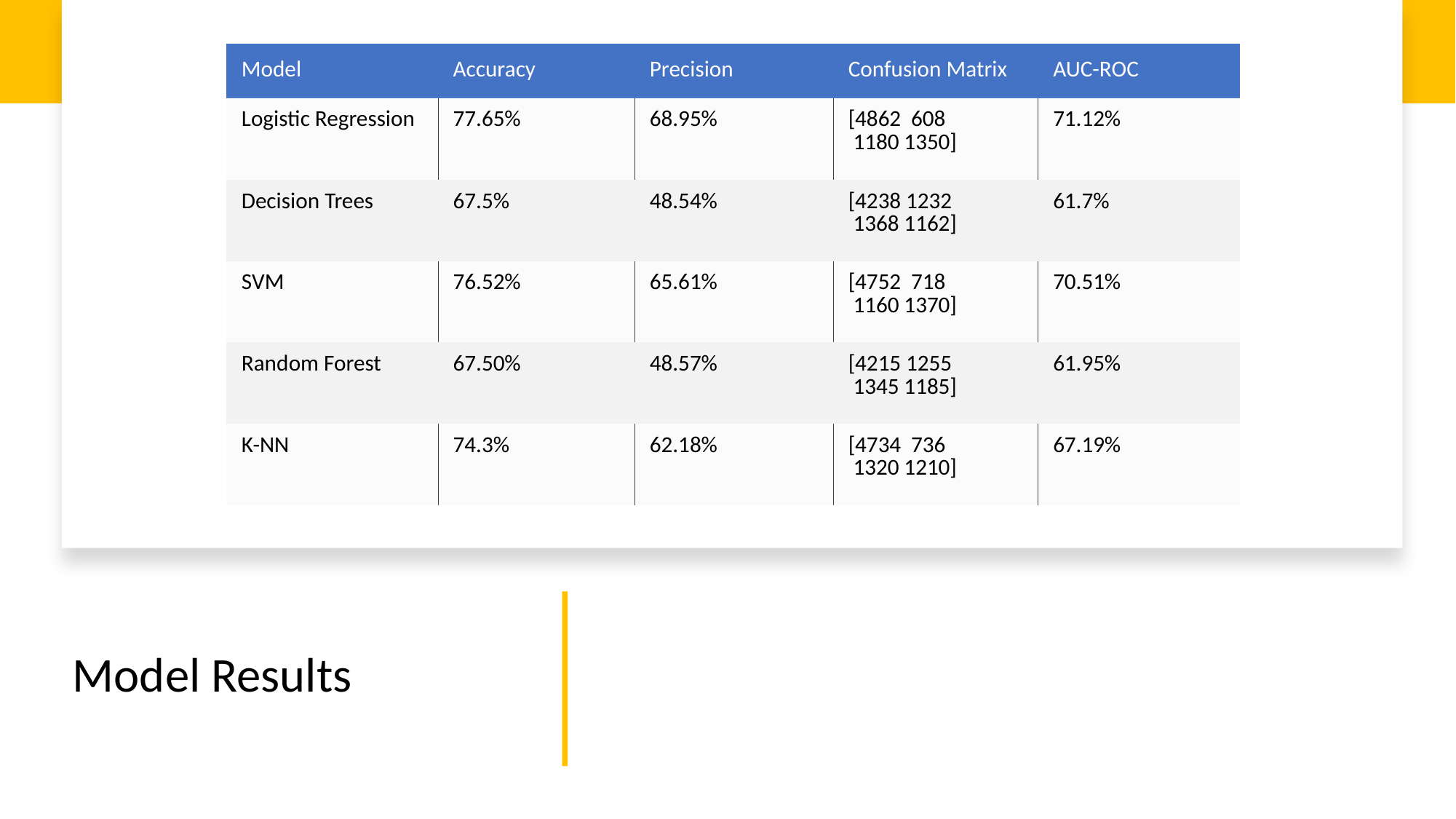

| Model | Accuracy | Precision | Confusion Matrix | AUC-ROC |
| --- | --- | --- | --- | --- |
| Logistic Regression | 77.65% | 68.95% | [4862 608 1180 1350] | 71.12% |
| Decision Trees | 67.5% | 48.54% | [4238 1232 1368 1162] | 61.7% |
| SVM | 76.52% | 65.61% | [4752 718 1160 1370] | 70.51% |
| Random Forest | 67.50% | 48.57% | [4215 1255 1345 1185] | 61.95% |
| K-NN | 74.3% | 62.18% | [4734 736 1320 1210] | 67.19% |
# Model Results